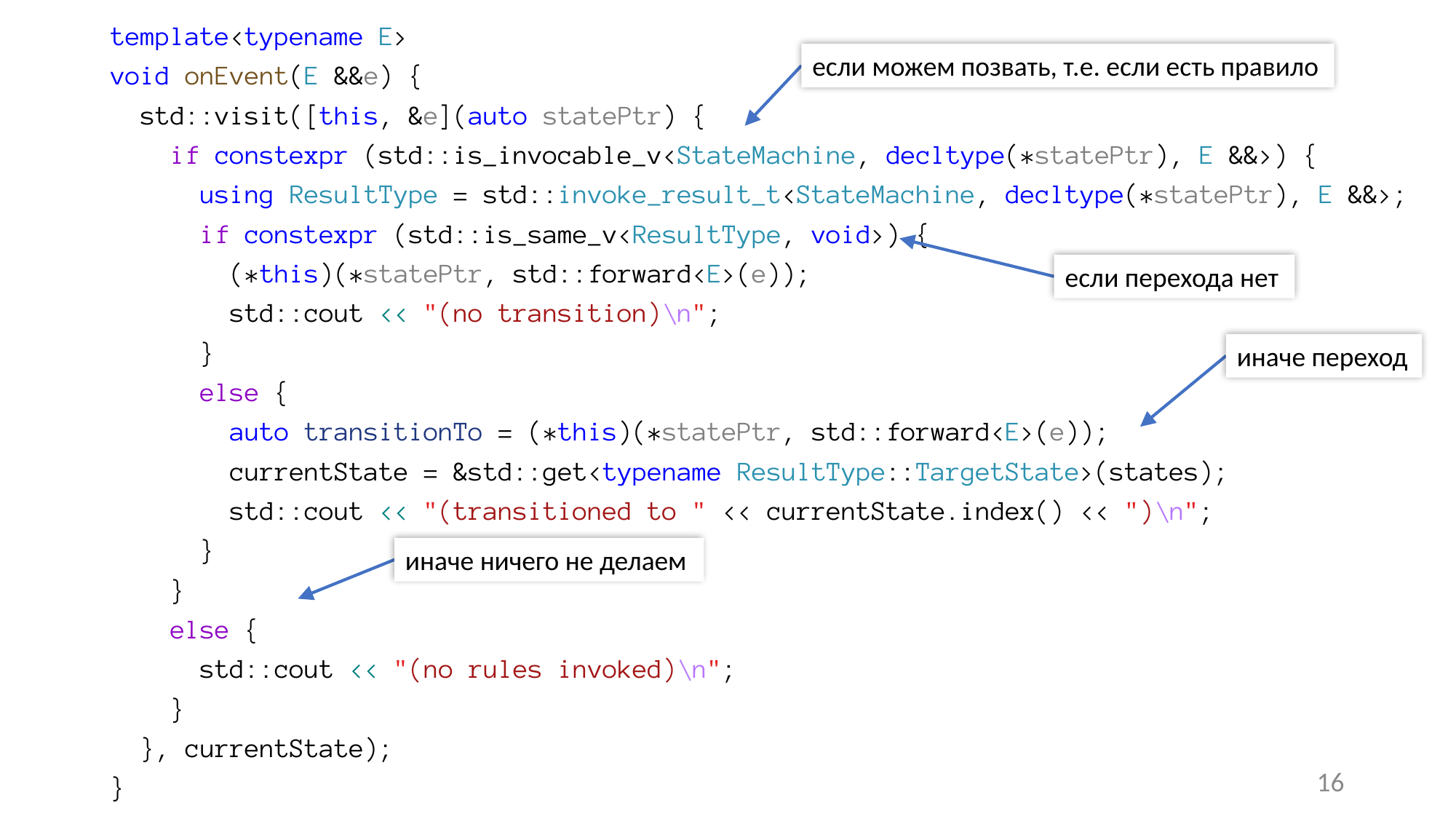

template<typename E>
void onEvent(E &&e) {
  std::visit([this, &e](auto statePtr) {
    if constexpr (std::is_invocable_v<StateMachine, decltype(*statePtr), E &&>) {
      using ResultType = std::invoke_result_t<StateMachine, decltype(*statePtr), E &&>;
      if constexpr (std::is_same_v<ResultType, void>) {
        (*this)(*statePtr, std::forward<E>(e));
        std::cout << "(no transition)\n";
      }
      else {
        auto transitionTo = (*this)(*statePtr, std::forward<E>(e));
        currentState = &std::get<typename ResultType::TargetState>(states);
        std::cout << "(transitioned to " << currentState.index() << ")\n";
      }
    }
    else {
      std::cout << "(no rules invoked)\n";
    }
  }, currentState);
}
если можем позвать, т.е. если есть правило
если перехода нет
иначе переход
иначе ничего не делаем
16